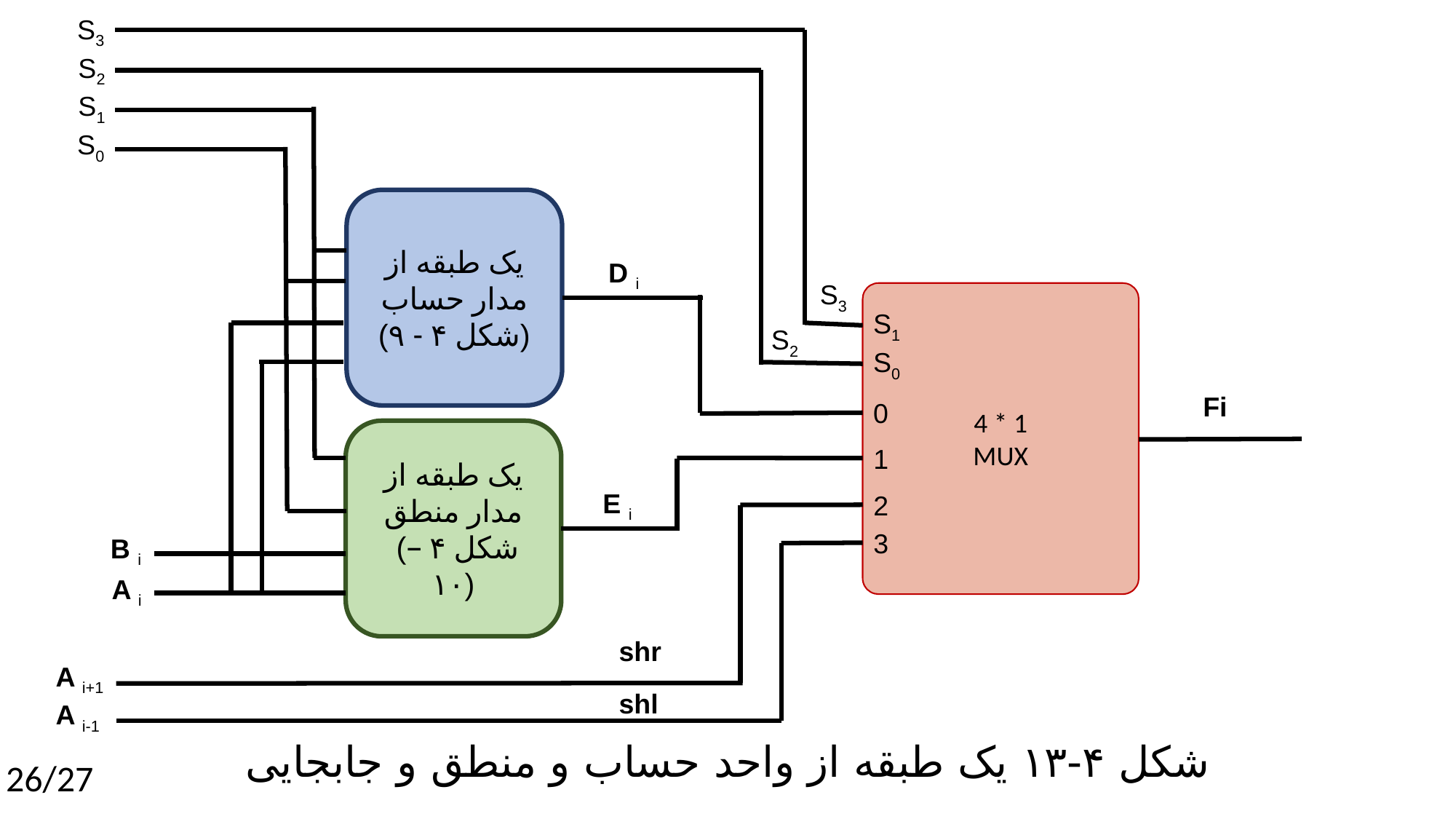

S3
S2
S1
S0
یک طبقه از مدار حساب
(شکل ۴ - ۹)
D i
S3
4 * 1
MUX
S1
S0
0
1
2
3
S2
Fi
یک طبقه از مدار منطق
 (شکل ۴ – ۱۰)
E i
B i
A i
shr
A i+1
shl
A i-1
شکل ۴-۱۳ یک طبقه از واحد حساب و منطق و جابجایی
26/27